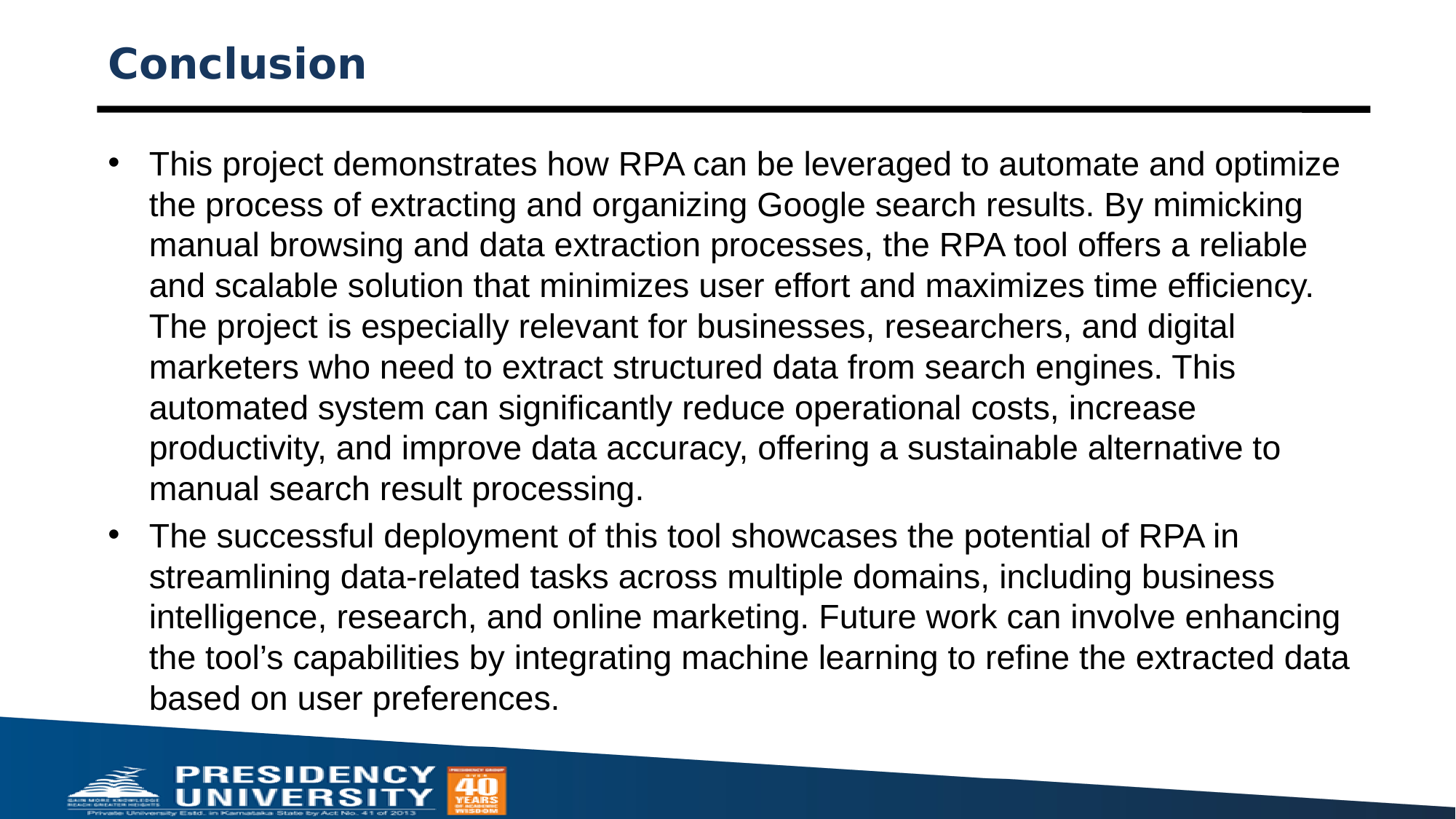

# Conclusion
This project demonstrates how RPA can be leveraged to automate and optimize the process of extracting and organizing Google search results. By mimicking manual browsing and data extraction processes, the RPA tool offers a reliable and scalable solution that minimizes user effort and maximizes time efficiency. The project is especially relevant for businesses, researchers, and digital marketers who need to extract structured data from search engines. This automated system can significantly reduce operational costs, increase productivity, and improve data accuracy, offering a sustainable alternative to manual search result processing.
The successful deployment of this tool showcases the potential of RPA in streamlining data-related tasks across multiple domains, including business intelligence, research, and online marketing. Future work can involve enhancing the tool’s capabilities by integrating machine learning to refine the extracted data based on user preferences.